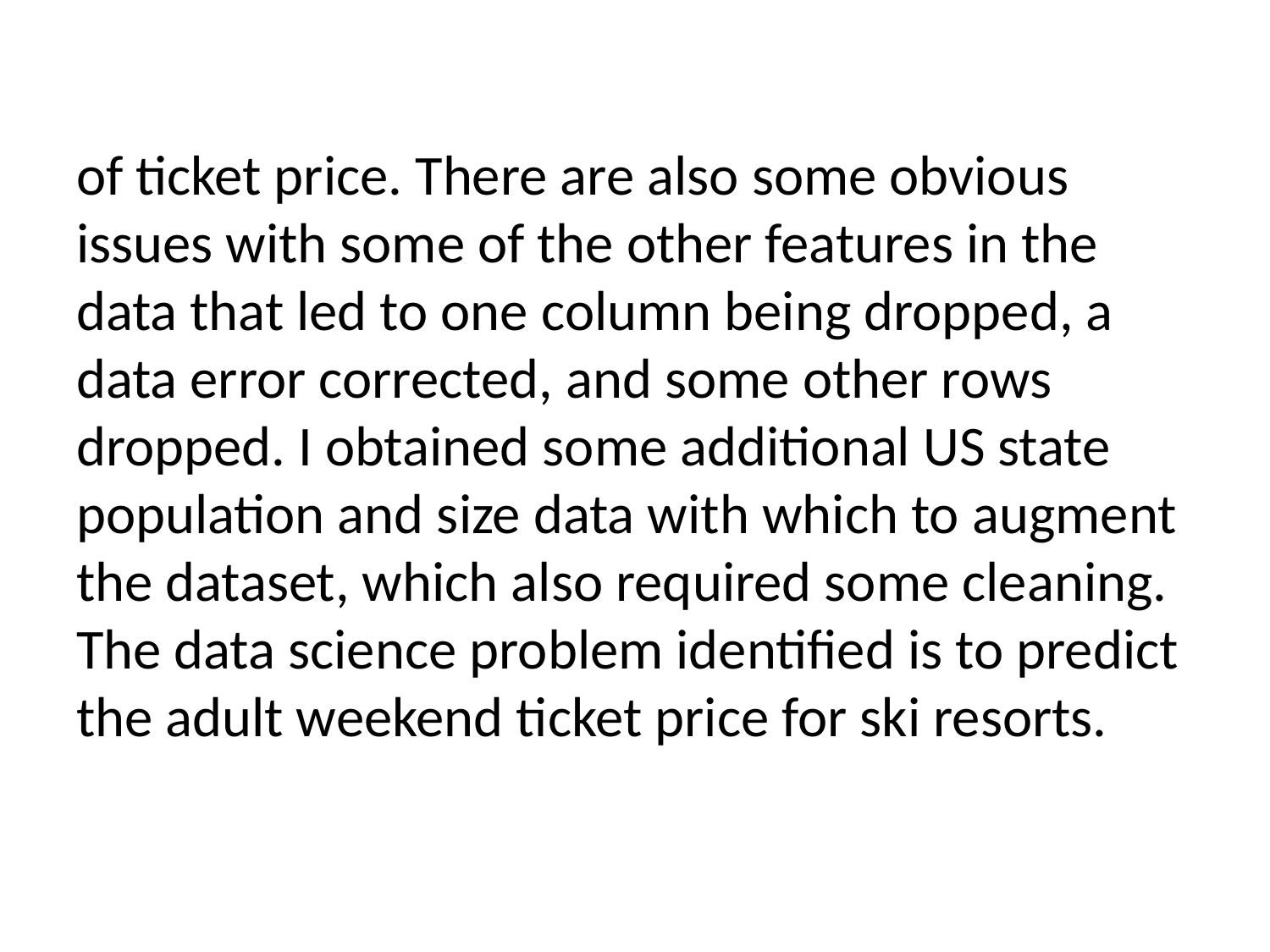

of ticket price. There are also some obvious issues with some of the other features in the data that led to one column being dropped, a data error corrected, and some other rows dropped. I obtained some additional US state population and size data with which to augment the dataset, which also required some cleaning. The data science problem identified is to predict the adult weekend ticket price for ski resorts.